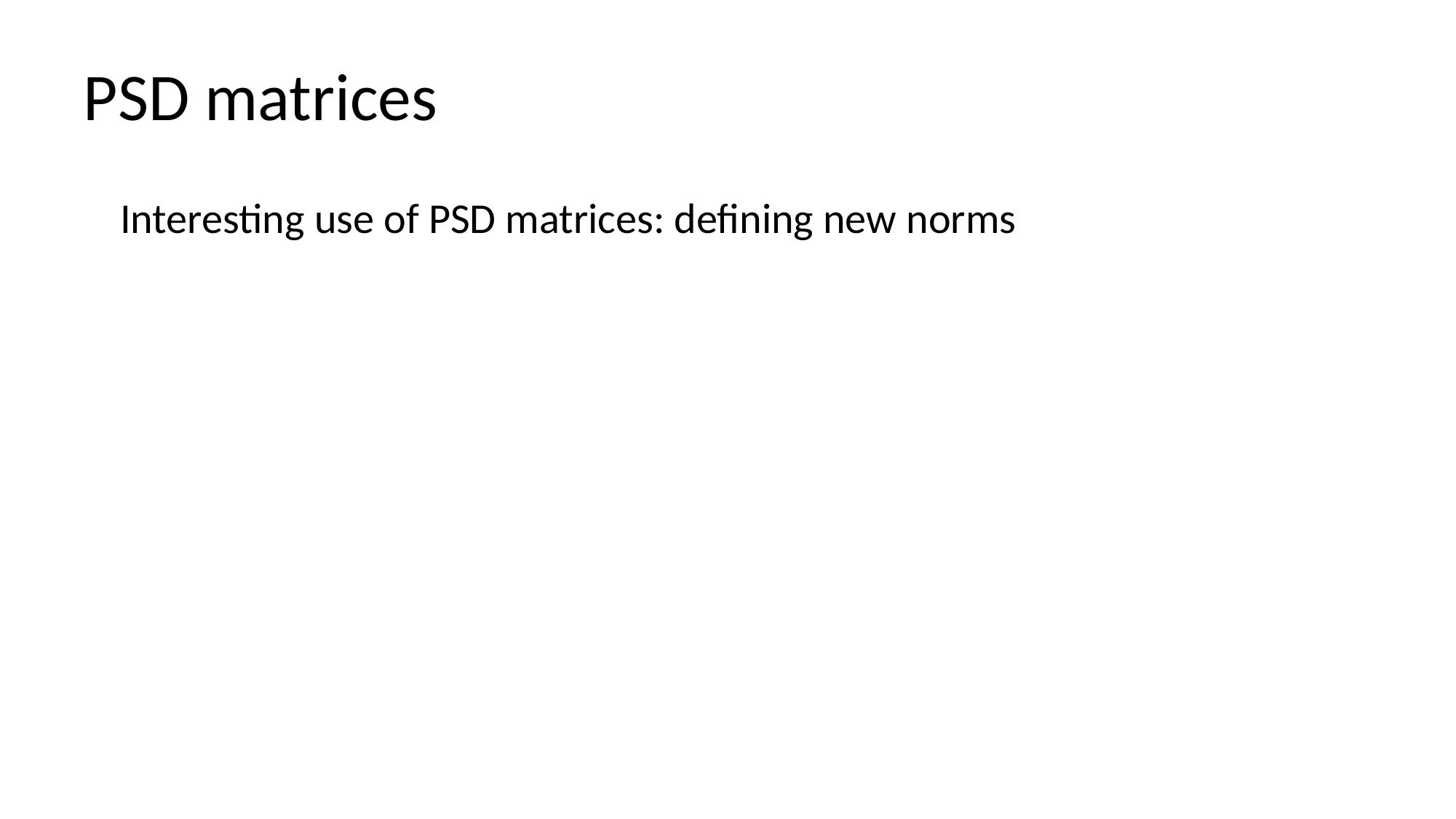

# PSD matrices
Interesting use of PSD matrices: defining new norms